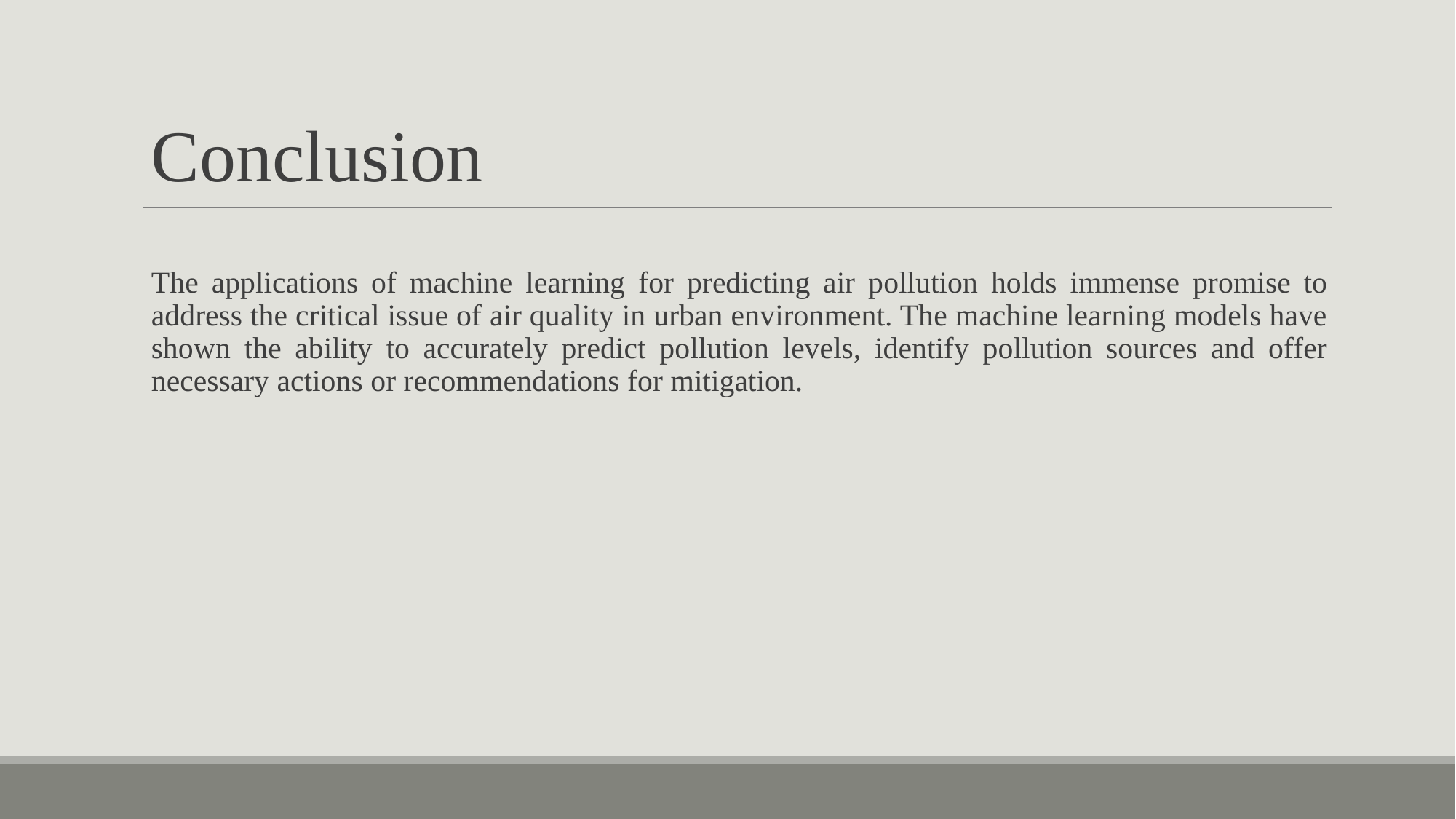

# Conclusion
The applications of machine learning for predicting air pollution holds immense promise to address the critical issue of air quality in urban environment. The machine learning models have shown the ability to accurately predict pollution levels, identify pollution sources and offer necessary actions or recommendations for mitigation.